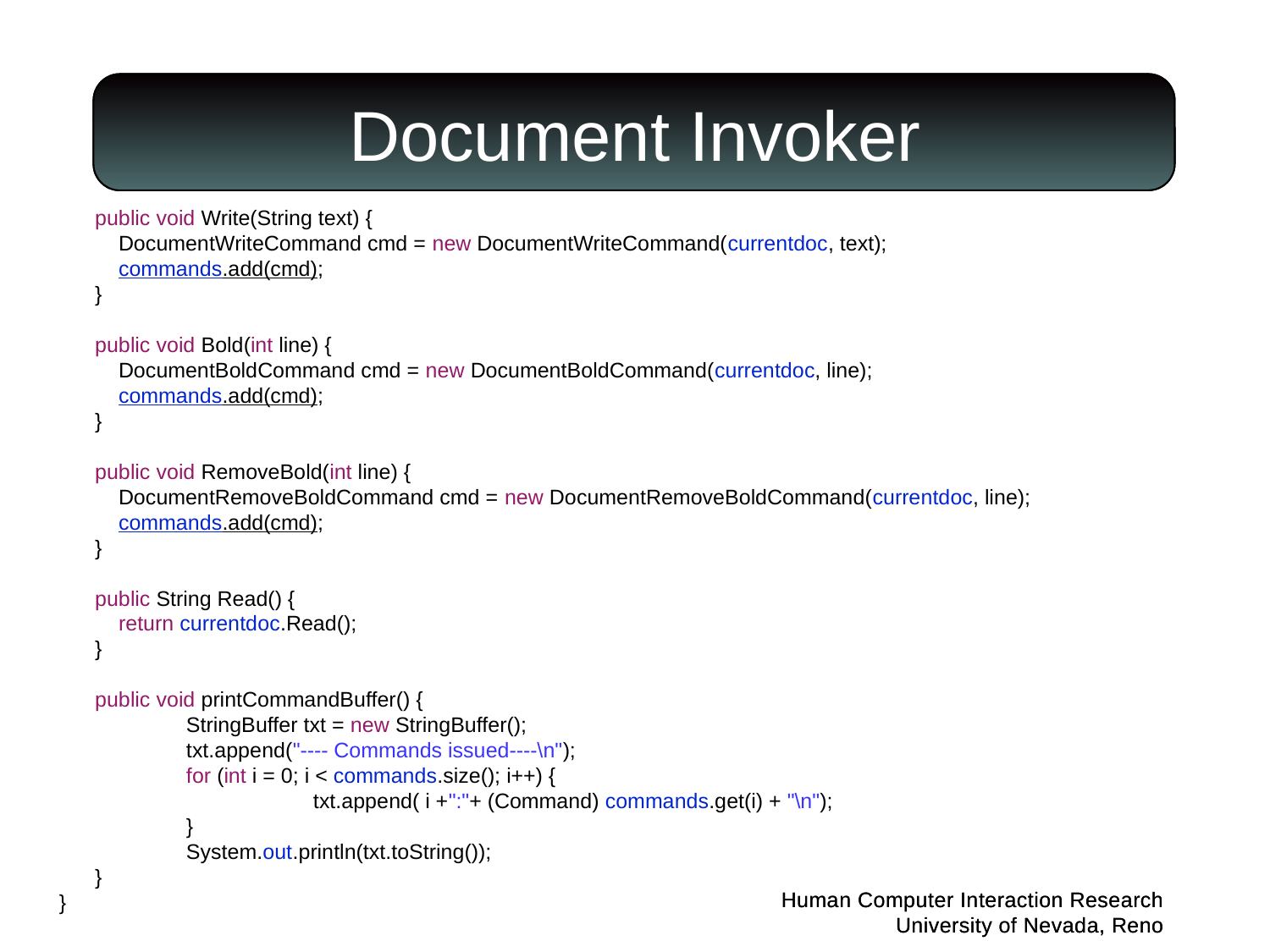

# Document Invoker

      public void Write(String text) {
          DocumentWriteCommand cmd = new DocumentWriteCommand(currentdoc, text);
          commands.add(cmd);
      }

      public void Bold(int line) {
          DocumentBoldCommand cmd = new DocumentBoldCommand(currentdoc, line);
          commands.add(cmd);
      }

      public void RemoveBold(int line) {
          DocumentRemoveBoldCommand cmd = new DocumentRemoveBoldCommand(currentdoc, line);
          commands.add(cmd);
      }

      public String Read() {
          return currentdoc.Read();
      }

      public void printCommandBuffer() {
    	StringBuffer txt = new StringBuffer();
    	txt.append("---- Commands issued----\n");
    	for (int i = 0; i < commands.size(); i++) {
    		txt.append( i +":"+ (Command) commands.get(i) + "\n");
    	}
       	System.out.println(txt.toString());
      }
}
Human Computer Interaction Research
University of Nevada, Reno